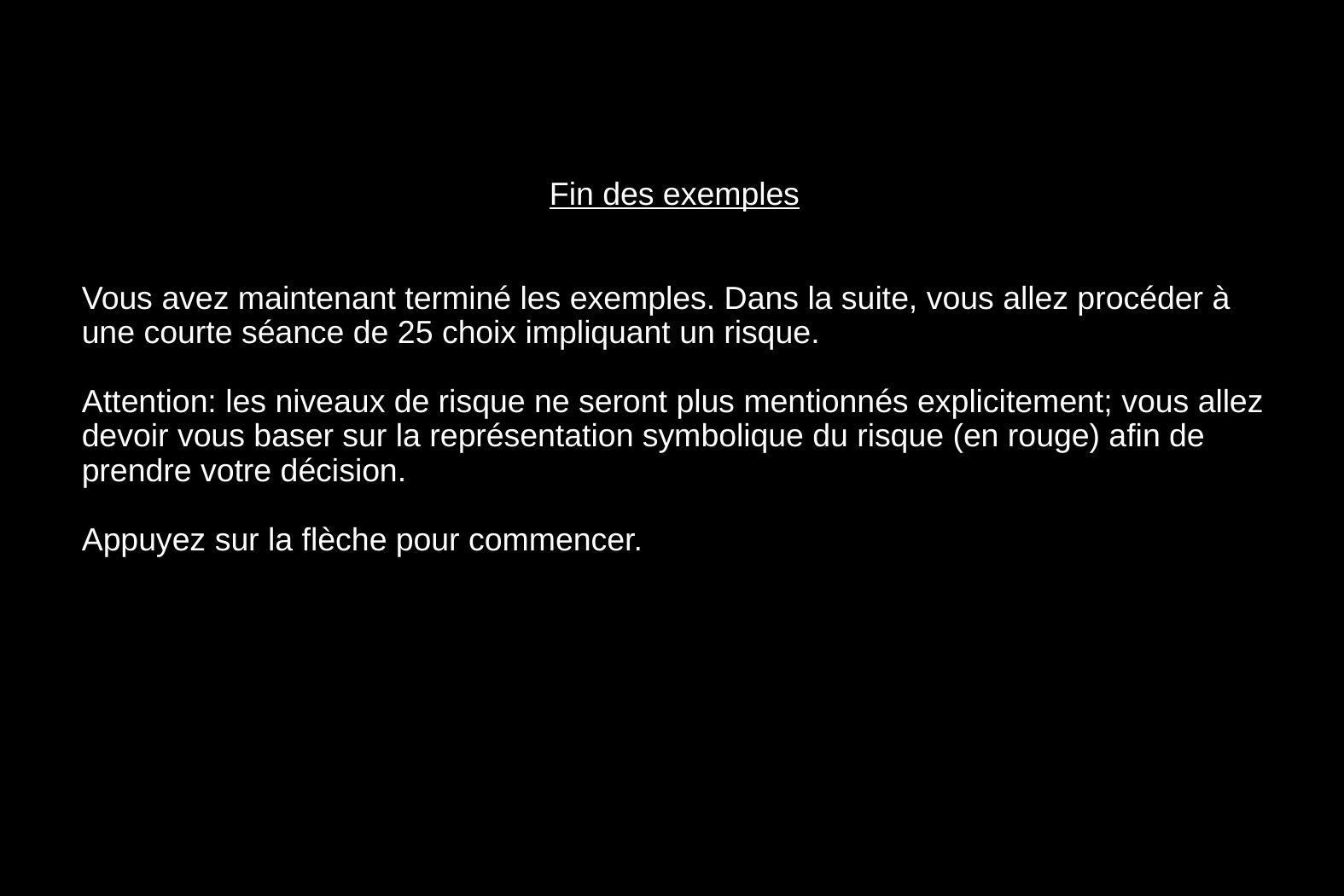

Fin des exemples

Vous avez maintenant terminé les exemples. Dans la suite, vous allez procéder à une courte séance de 25 choix impliquant un risque.

Attention: les niveaux de risque ne seront plus mentionnés explicitement; vous allez devoir vous baser sur la représentation symbolique du risque (en rouge) afin de prendre votre décision.

Appuyez sur la flèche pour commencer.